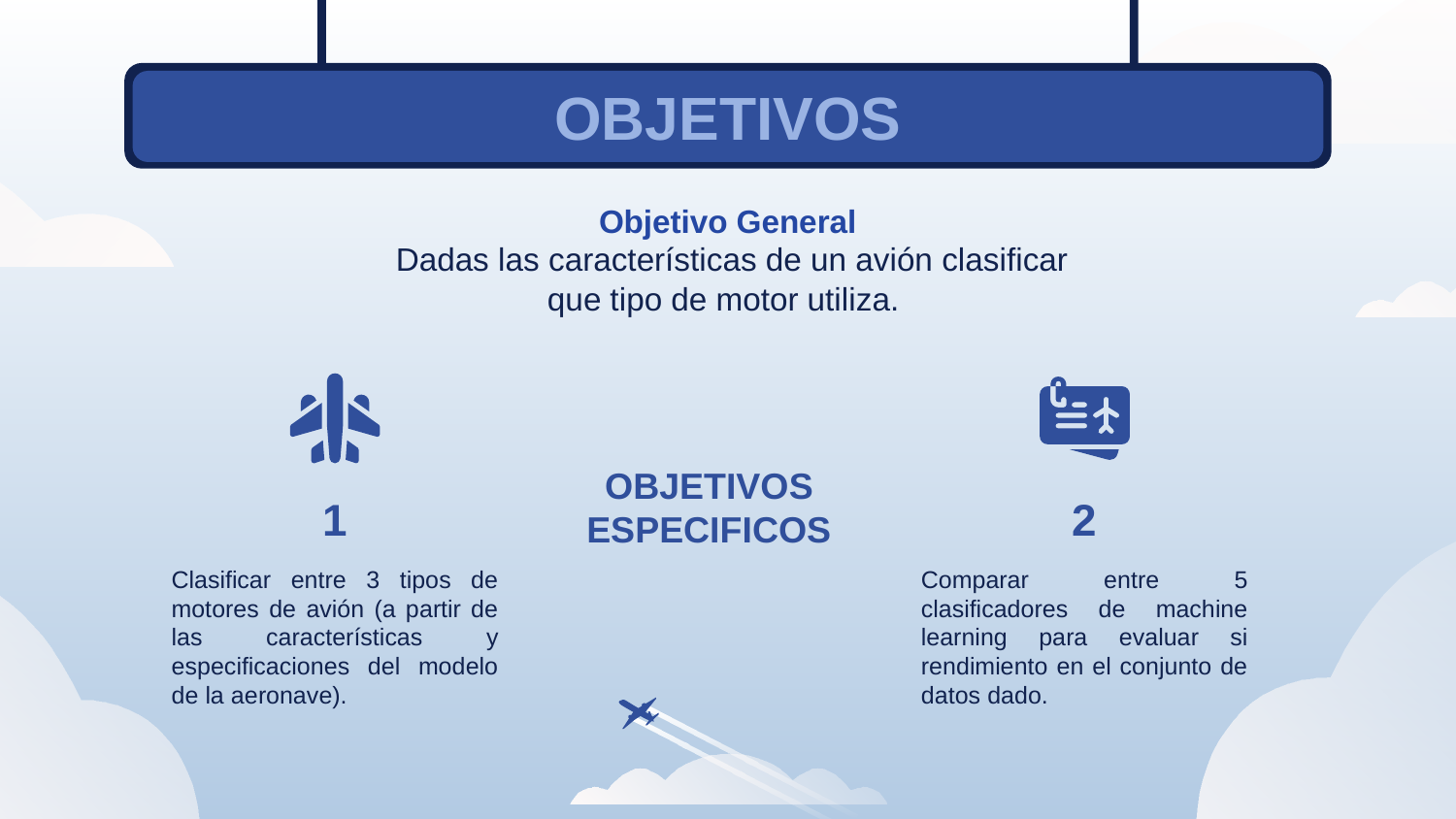

OBJETIVOS
Objetivo General
 Dadas las características de un avión clasificar que tipo de motor utiliza.

OBJETIVOS
ESPECIFICOS
# 1
2
Clasificar entre 3 tipos de motores de avión (a partir de las características y especificaciones del modelo de la aeronave).
Comparar entre 5 clasificadores de machine learning para evaluar si rendimiento en el conjunto de datos dado.